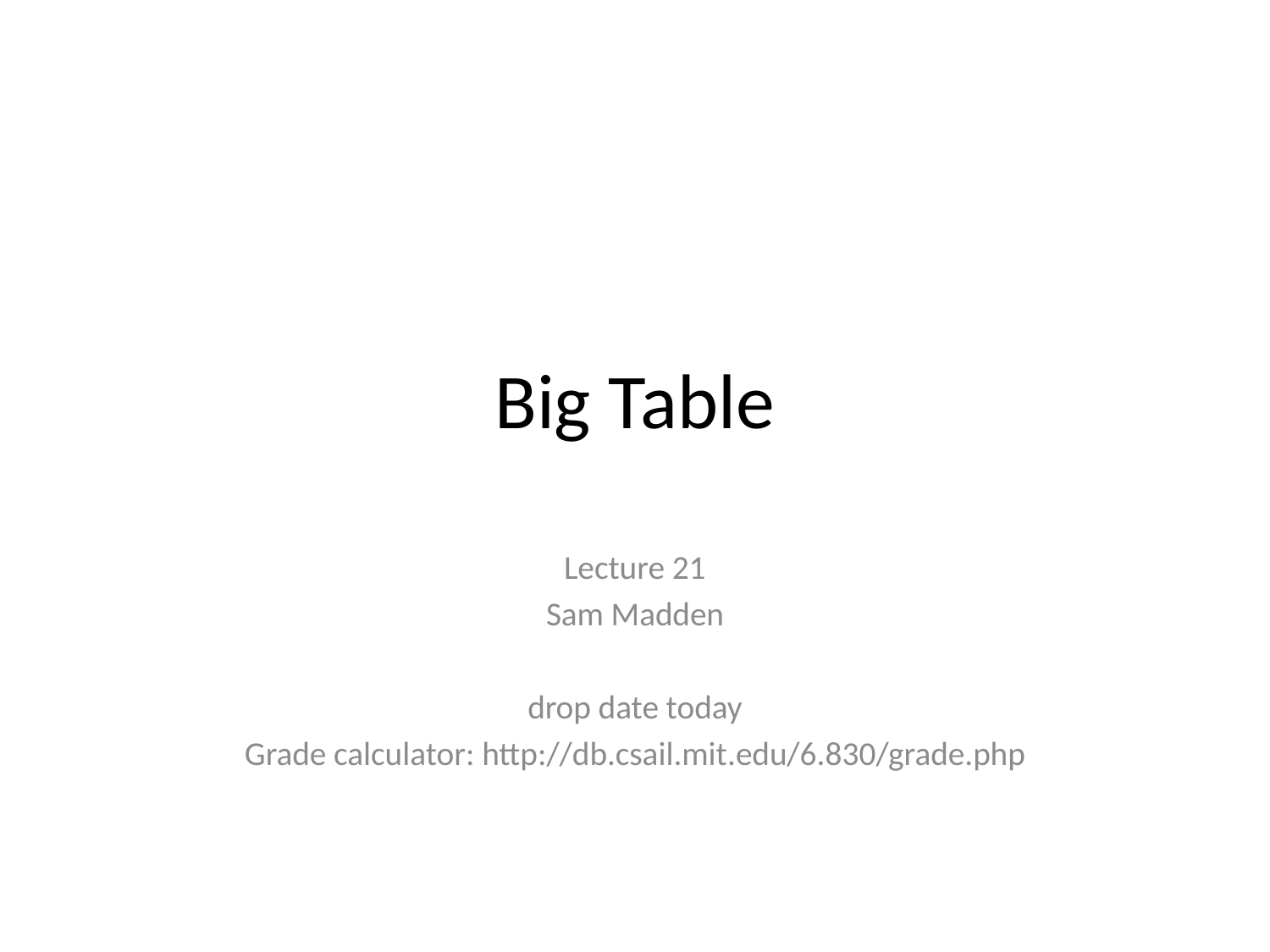

# Big Table
Lecture 21
Sam Madden

drop date today
Grade calculator: http://db.csail.mit.edu/6.830/grade.php